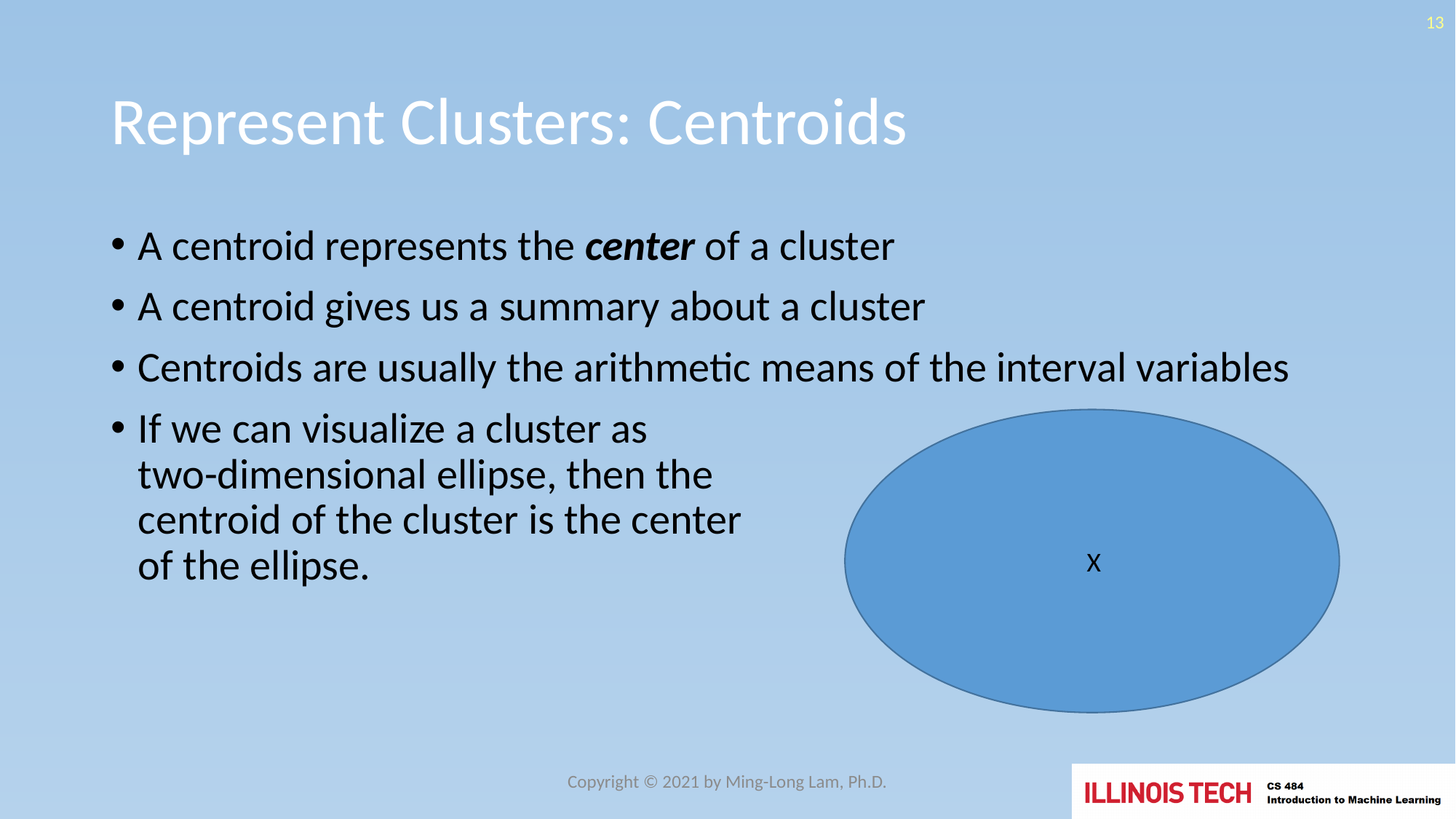

13
# Represent Clusters: Centroids
A centroid represents the center of a cluster
A centroid gives us a summary about a cluster
Centroids are usually the arithmetic means of the interval variables
If we can visualize a cluster as
two-dimensional ellipse, then the
centroid of the cluster is the center
of the ellipse.

X
Copyright © 2021 by Ming-Long Lam, Ph.D.